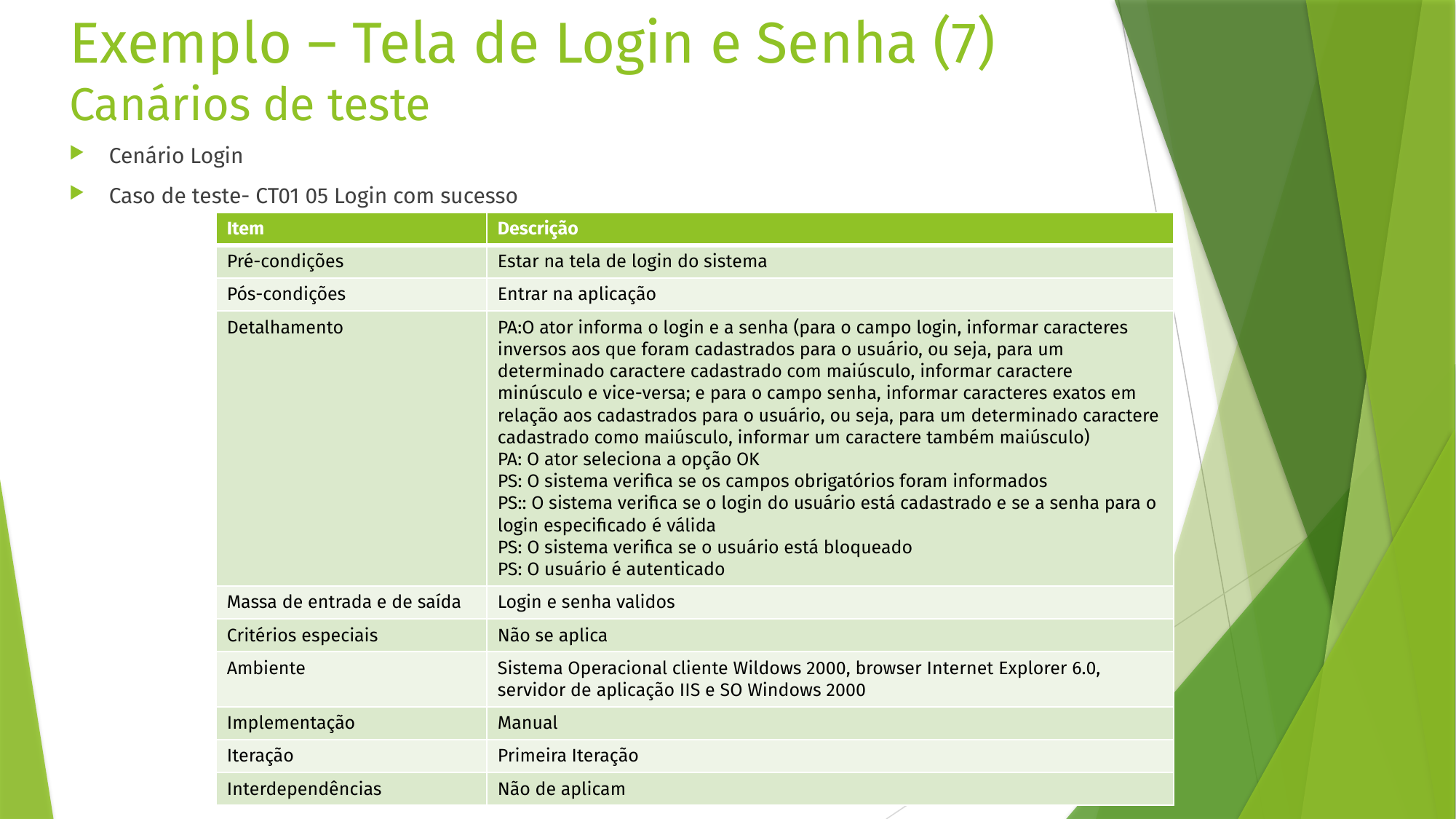

# Exemplo – Tela de Login e Senha (7) Canários de teste
Cenário Login
Caso de teste- CT01 05 Login com sucesso

| Item | Descrição |
| --- | --- |
| Pré-condições | Estar na tela de login do sistema |
| Pós-condições | Entrar na aplicação |
| Detalhamento | PA:O ator informa o login e a senha (para o campo login, informar caracteres inversos aos que foram cadastrados para o usuário, ou seja, para um determinado caractere cadastrado com maiúsculo, informar caractere minúsculo e vice-versa; e para o campo senha, informar caracteres exatos em relação aos cadastrados para o usuário, ou seja, para um determinado caractere cadastrado como maiúsculo, informar um caractere também maiúsculo) PA: O ator seleciona a opção OK PS: O sistema verifica se os campos obrigatórios foram informados PS:: O sistema verifica se o login do usuário está cadastrado e se a senha para o login especificado é válida PS: O sistema verifica se o usuário está bloqueado PS: O usuário é autenticado |
| Massa de entrada e de saída | Login e senha validos |
| Critérios especiais | Não se aplica |
| Ambiente | Sistema Operacional cliente Wildows 2000, browser Internet Explorer 6.0, servidor de aplicação IIS e SO Windows 2000 |
| Implementação | Manual |
| Iteração | Primeira Iteração |
| Interdependências | Não de aplicam |
111